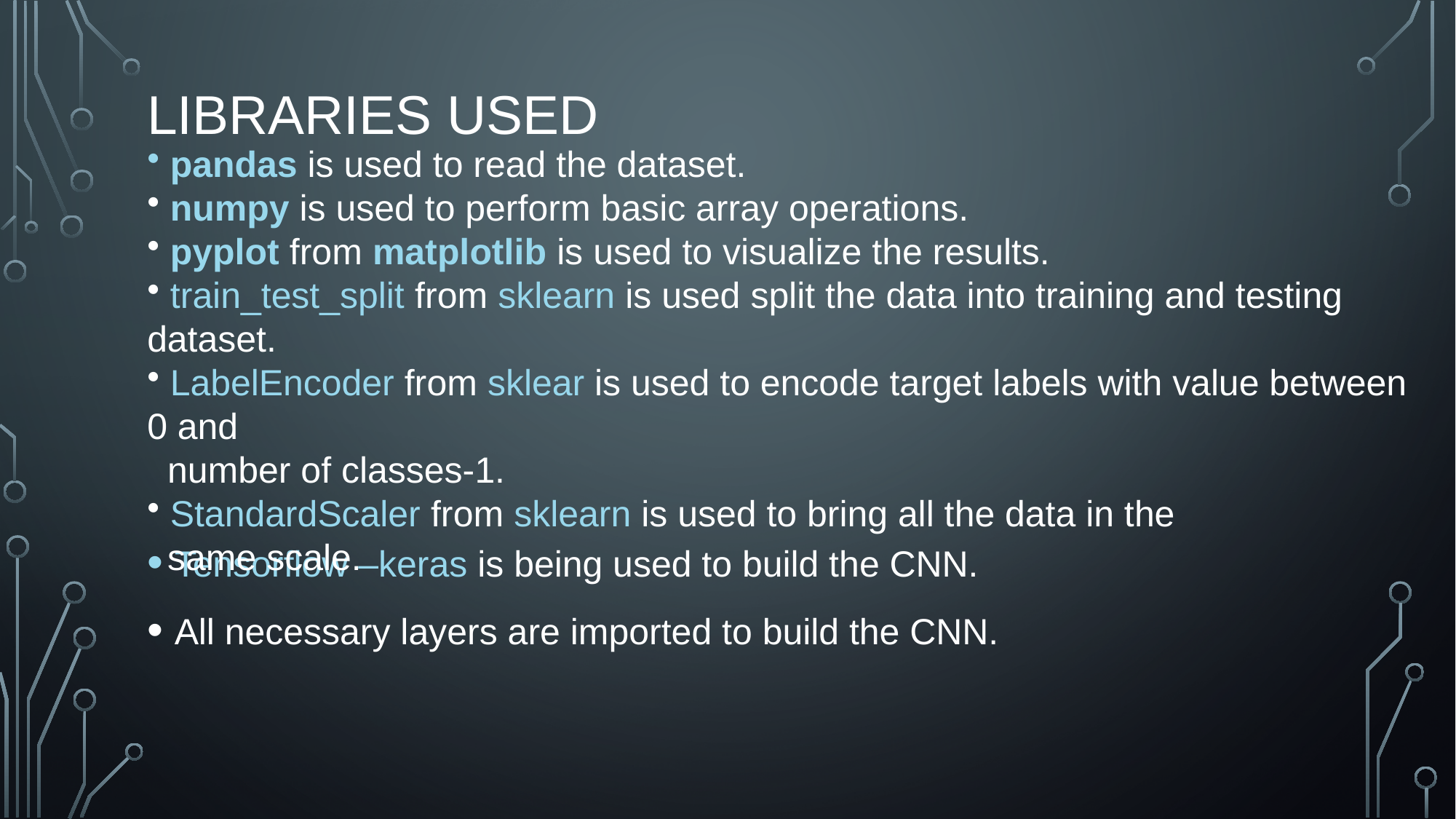

# Libraries used

 pandas is used to read the dataset.
 numpy is used to perform basic array operations.
 pyplot from matplotlib is used to visualize the results.
 train_test_split from sklearn is used split the data into training and testing dataset.
 LabelEncoder from sklear is used to encode target labels with value between 0 and
  number of classes-1.
 StandardScaler from sklearn is used to bring all the data in the
  same scale.

Tensorflow –keras is being used to build the CNN.
All necessary layers are imported to build the CNN.